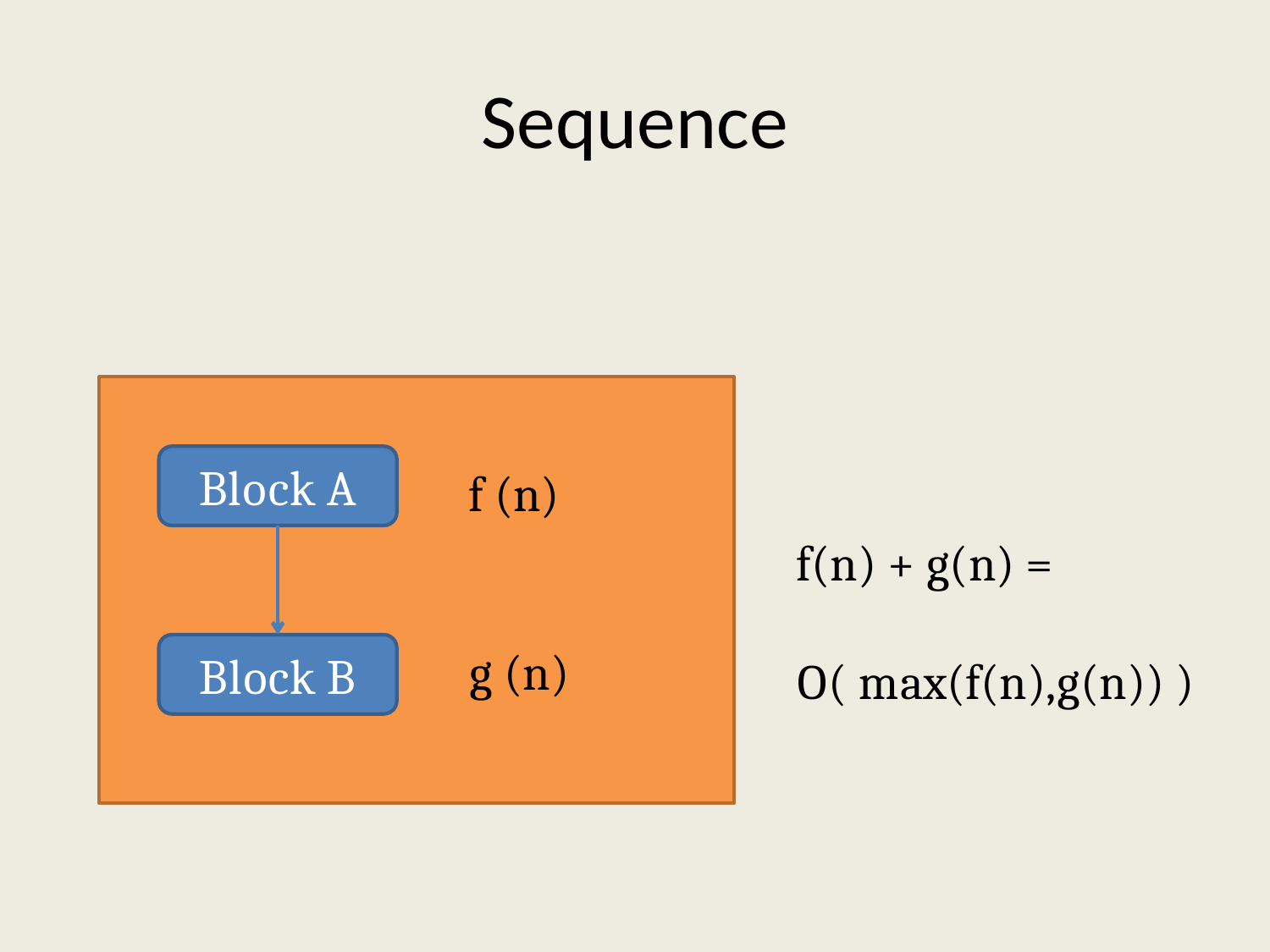

# Sequence

Block A
f (n)
f(n) + g(n) =

O( max(f(n),g(n)) )
Block B
g (n)